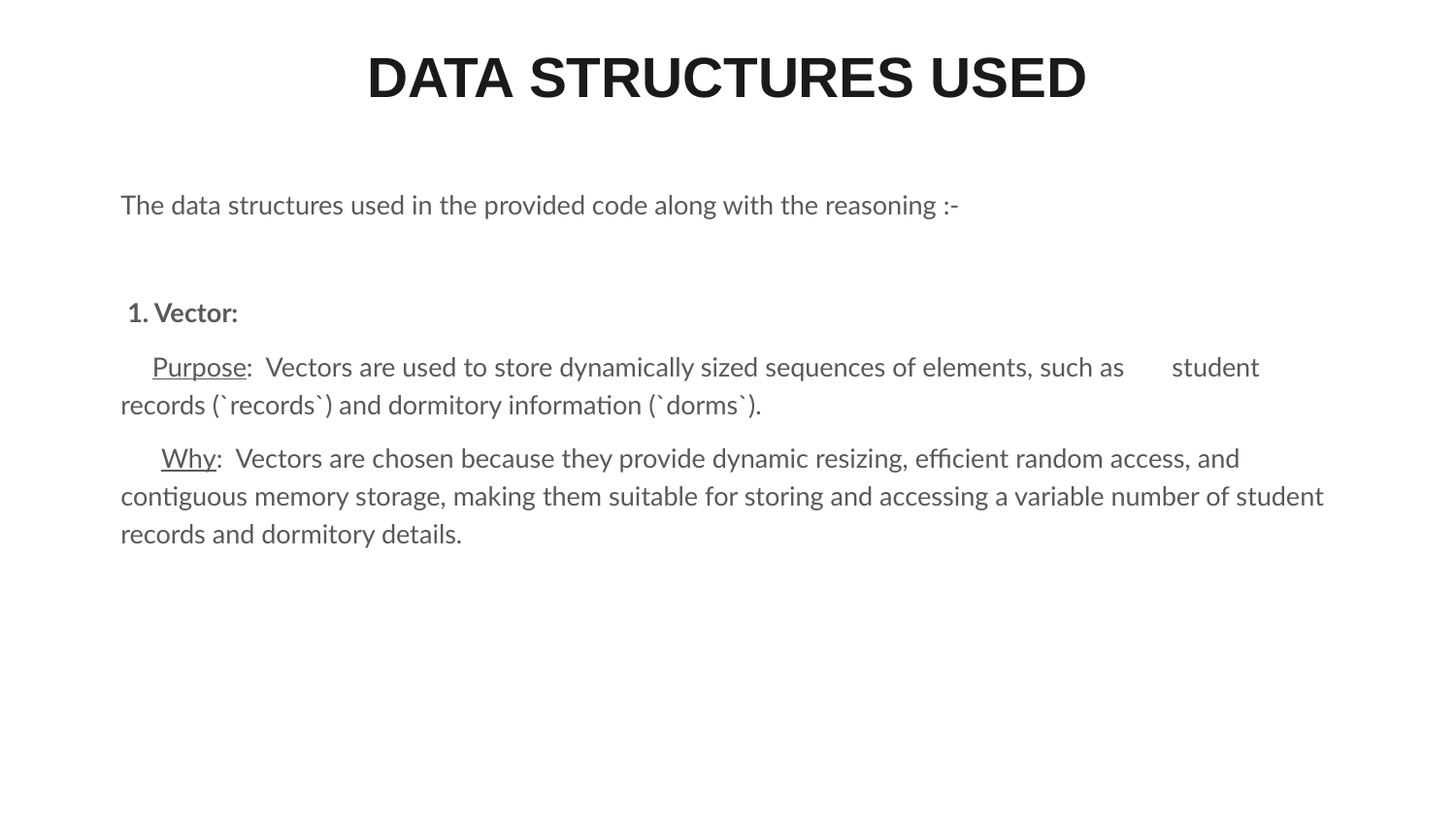

# DATA STRUCTURES USED
The data structures used in the provided code along with the reasoning :-

 1. Vector:
     Purpose:  Vectors are used to store dynamically sized sequences of elements, such as       student records (`records`) and dormitory information (`dorms`).
      Why:  Vectors are chosen because they provide dynamic resizing, efficient random access, and contiguous memory storage, making them suitable for storing and accessing a variable number of student records and dormitory details.